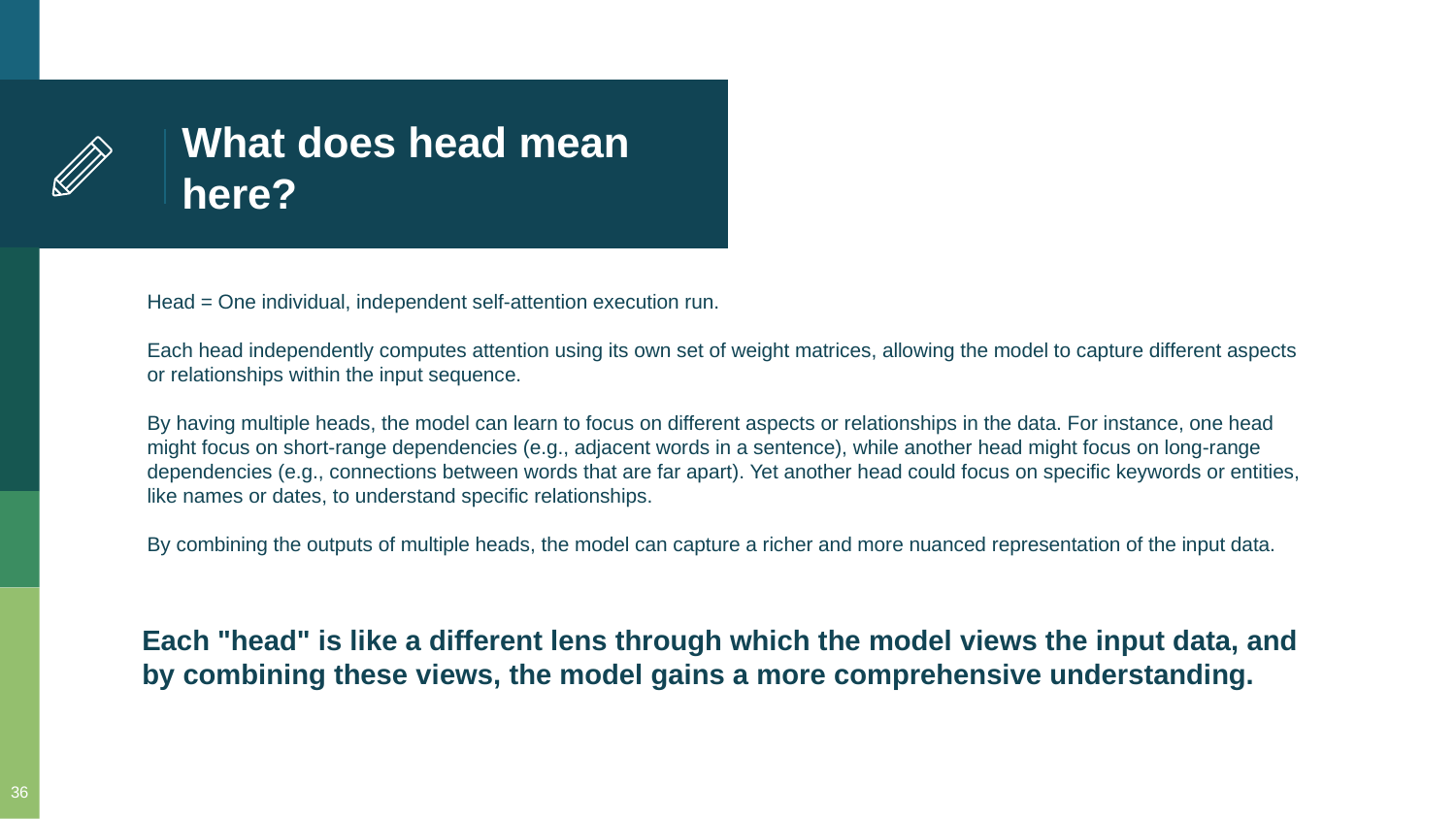

# What does head mean here?

Head = One individual, independent self-attention execution run.

Each head independently computes attention using its own set of weight matrices, allowing the model to capture different aspects or relationships within the input sequence.

By having multiple heads, the model can learn to focus on different aspects or relationships in the data. For instance, one head might focus on short-range dependencies (e.g., adjacent words in a sentence), while another head might focus on long-range dependencies (e.g., connections between words that are far apart). Yet another head could focus on specific keywords or entities, like names or dates, to understand specific relationships.

By combining the outputs of multiple heads, the model can capture a richer and more nuanced representation of the input data.
Each "head" is like a different lens through which the model views the input data, and by combining these views, the model gains a more comprehensive understanding.
36